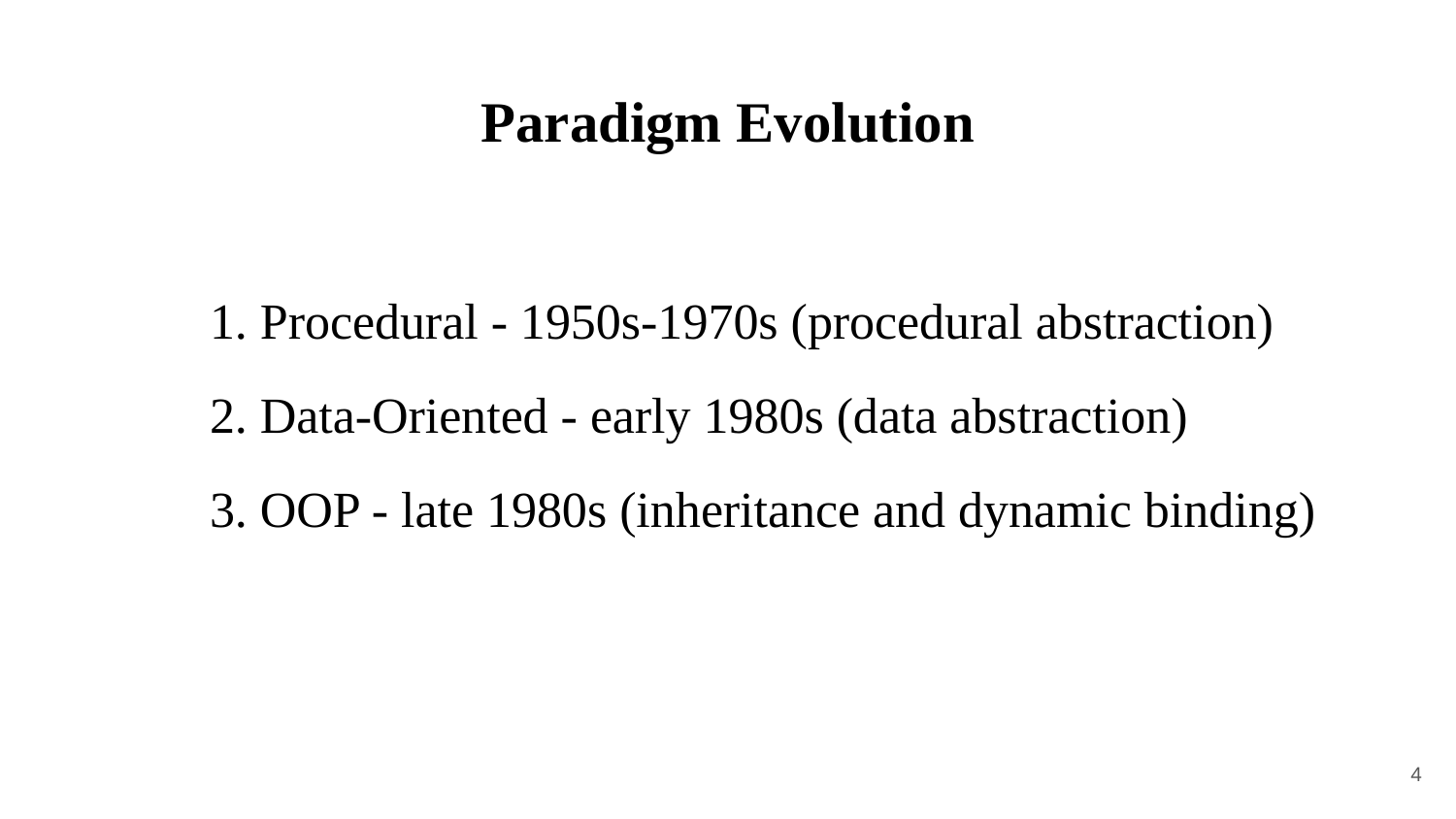

# Paradigm Evolution
1. Procedural - 1950s-1970s (procedural abstraction)
2. Data-Oriented - early 1980s (data abstraction)
3. OOP - late 1980s (inheritance and dynamic binding)

4